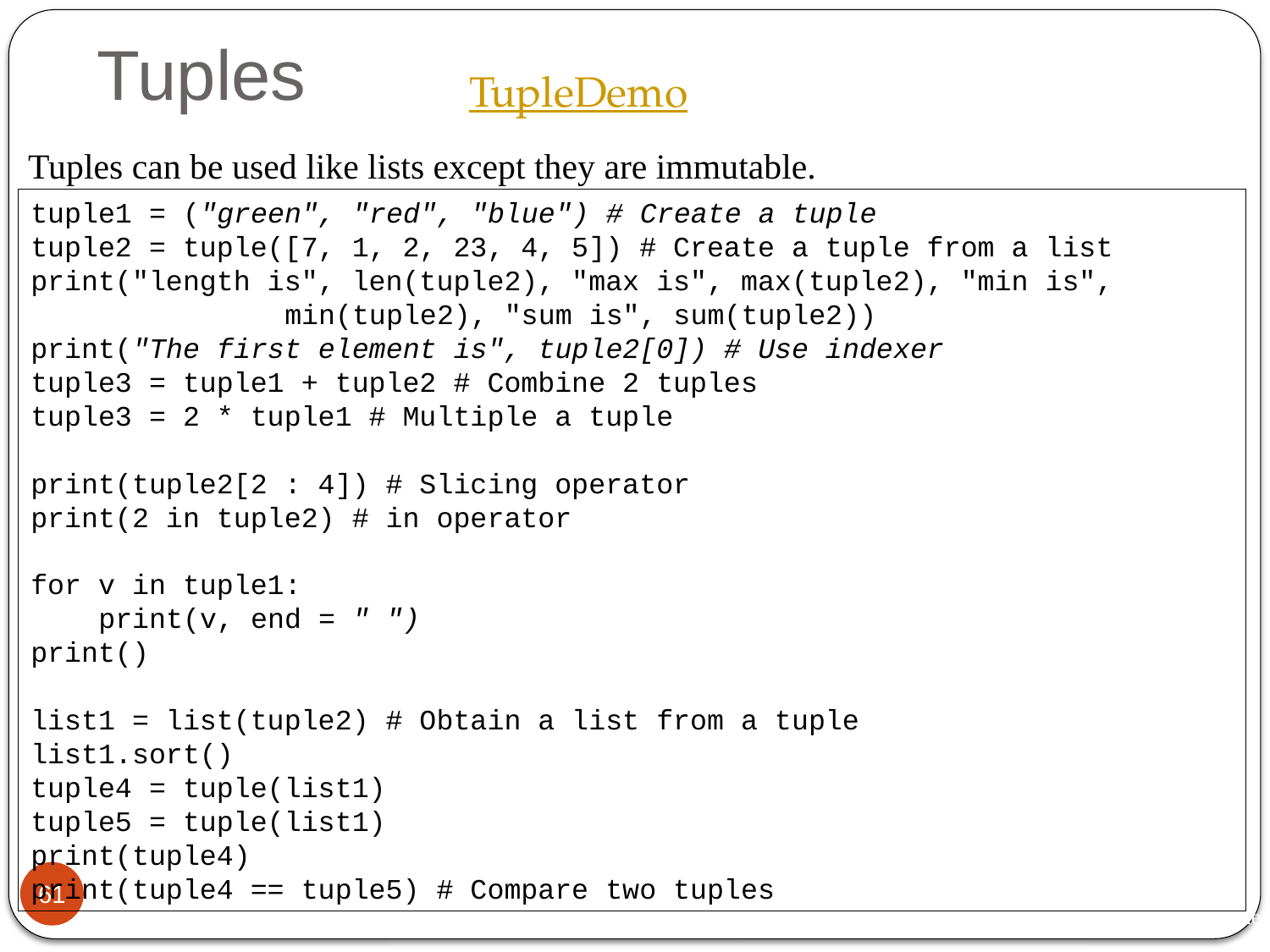

# Tuples
TupleDemo
Tuples can be used like lists except they are immutable.
tuple1 = ("green", "red", "blue") # Create a tuple
tuple2 = tuple([7, 1, 2, 23, 4, 5]) # Create a tuple from a list
print("length is", len(tuple2), "max is", max(tuple2), "min is",
		min(tuple2), "sum is", sum(tuple2))
print("The first element is", tuple2[0]) # Use indexer
tuple3 = tuple1 + tuple2 # Combine 2 tuples
tuple3 = 2 * tuple1 # Multiple a tuple

print(tuple2[2 : 4]) # Slicing operator
print(2 in tuple2) # in operator

for v in tuple1:
    print(v, end = " ")
print()

list1 = list(tuple2) # Obtain a list from a tuple
list1.sort()
tuple4 = tuple(list1)
tuple5 = tuple(list1)
print(tuple4)
print(tuple4 == tuple5) # Compare two tuples
61